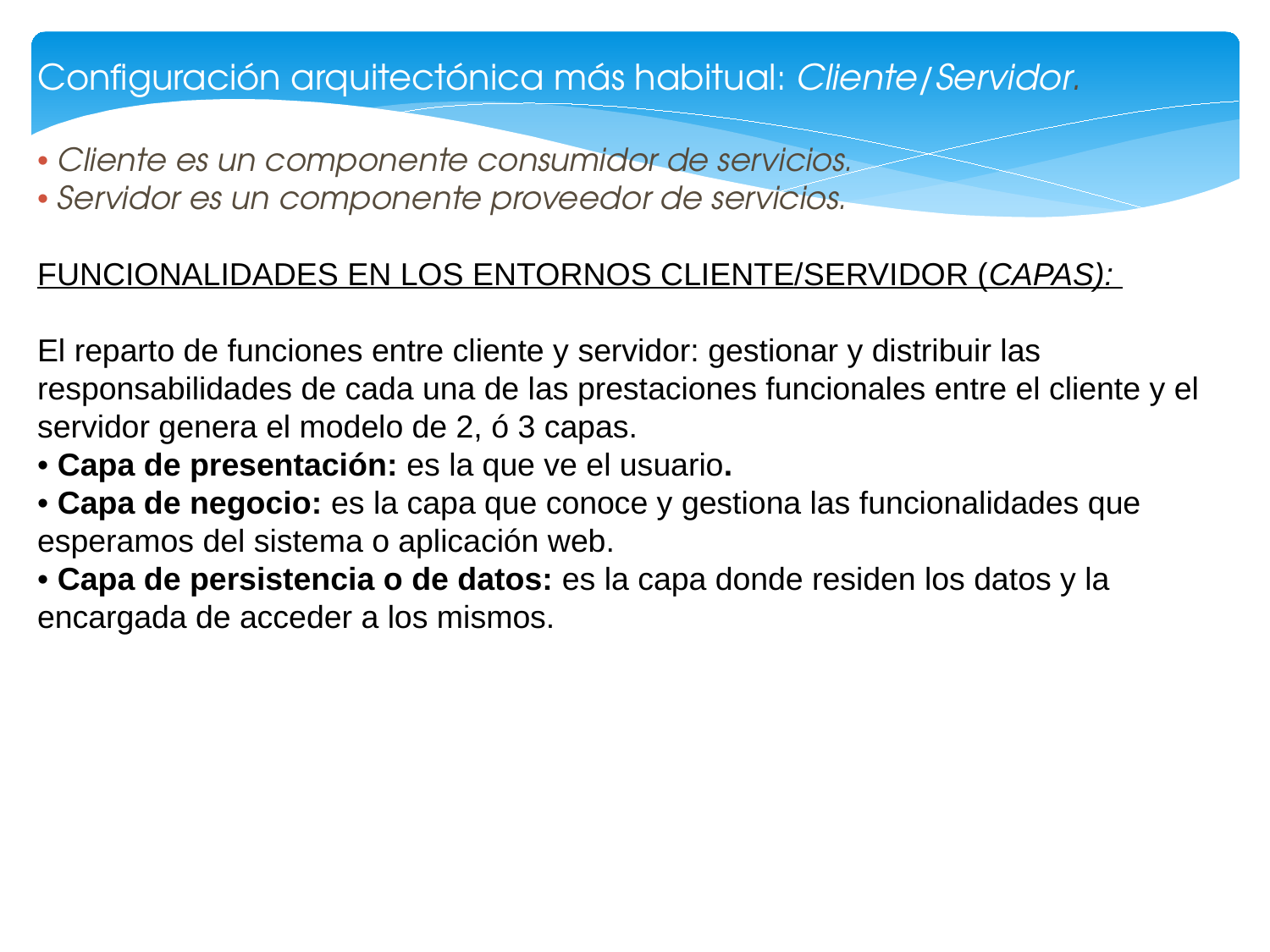

Configuración arquitectónica más habitual: Cliente/Servidor.

• Cliente es un componente consumidor de servicios.
• Servidor es un componente proveedor de servicios.

FUNCIONALIDADES EN LOS ENTORNOS CLIENTE/SERVIDOR (CAPAS):

El reparto de funciones entre cliente y servidor: gestionar y distribuir las responsabilidades de cada una de las prestaciones funcionales entre el cliente y el servidor genera el modelo de 2, ó 3 capas.
• Capa de presentación: es la que ve el usuario.
• Capa de negocio: es la capa que conoce y gestiona las funcionalidades que esperamos del sistema o aplicación web.
• Capa de persistencia o de datos: es la capa donde residen los datos y la encargada de acceder a los mismos.